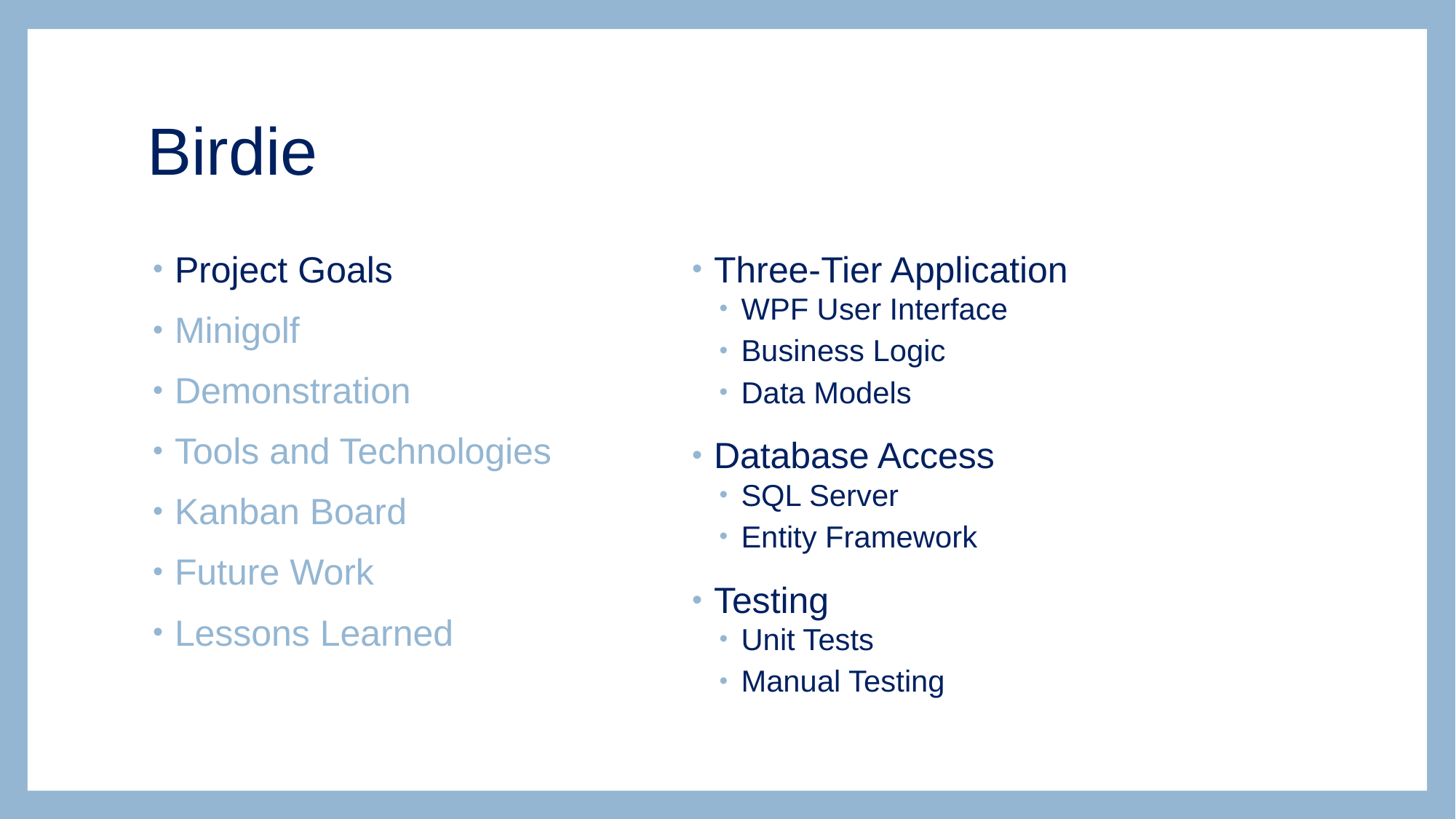

# Birdie

Project Goals
Minigolf
Demonstration
Tools and Technologies
Kanban Board
Future Work
Lessons Learned

Three-Tier Application
WPF User Interface
Business Logic
Data Models
Database Access
SQL Server
Entity Framework
Testing
Unit Tests
Manual Testing